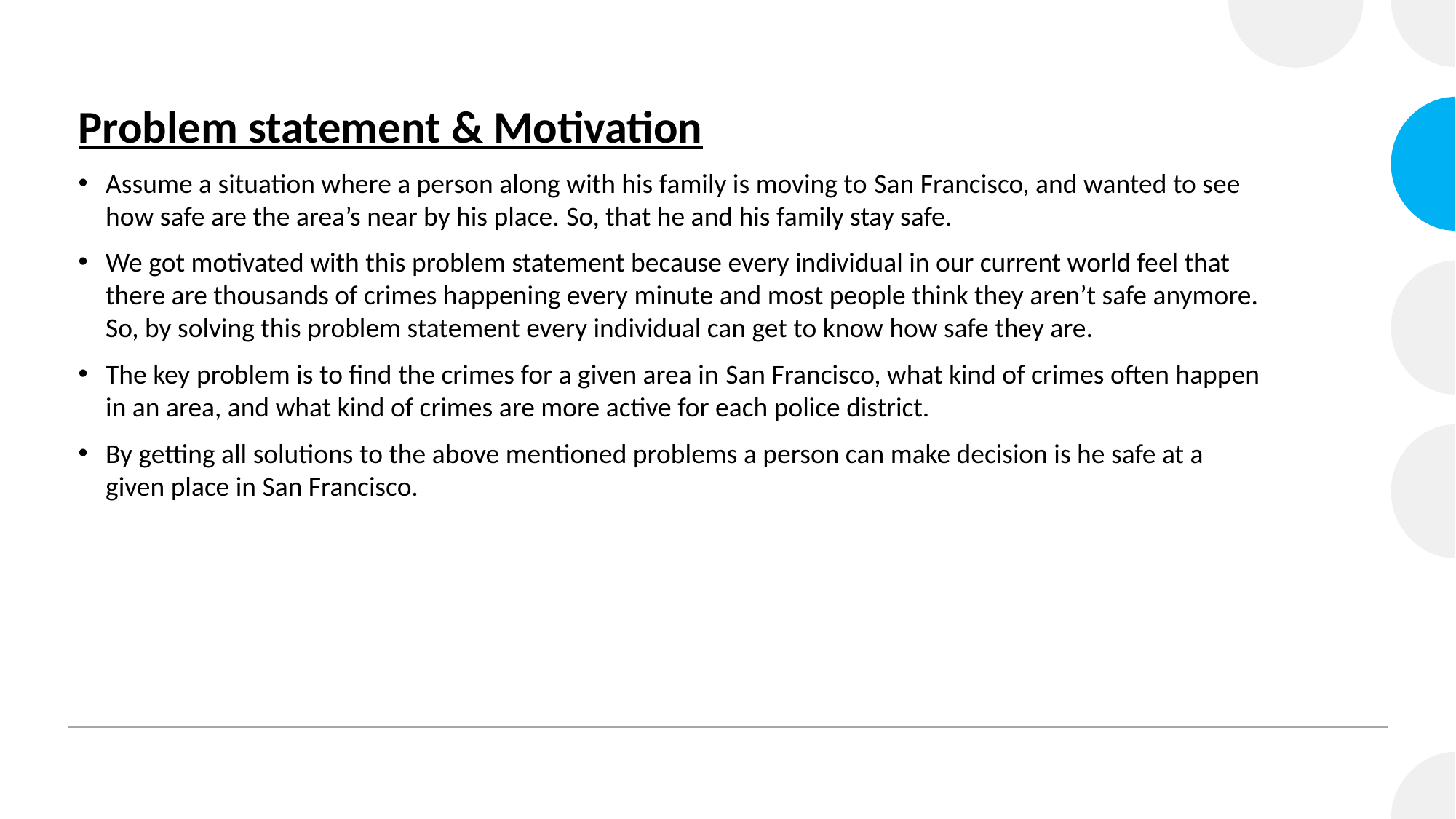

Problem statement & Motivation
Assume a situation where a person along with his family is moving to San Francisco, and wanted to see how safe are the area’s near by his place. So, that he and his family stay safe.
We got motivated with this problem statement because every individual in our current world feel that there are thousands of crimes happening every minute and most people think they aren’t safe anymore. So, by solving this problem statement every individual can get to know how safe they are.
The key problem is to find the crimes for a given area in San Francisco, what kind of crimes often happen in an area, and what kind of crimes are more active for each police district.
By getting all solutions to the above mentioned problems a person can make decision is he safe at a given place in San Francisco.